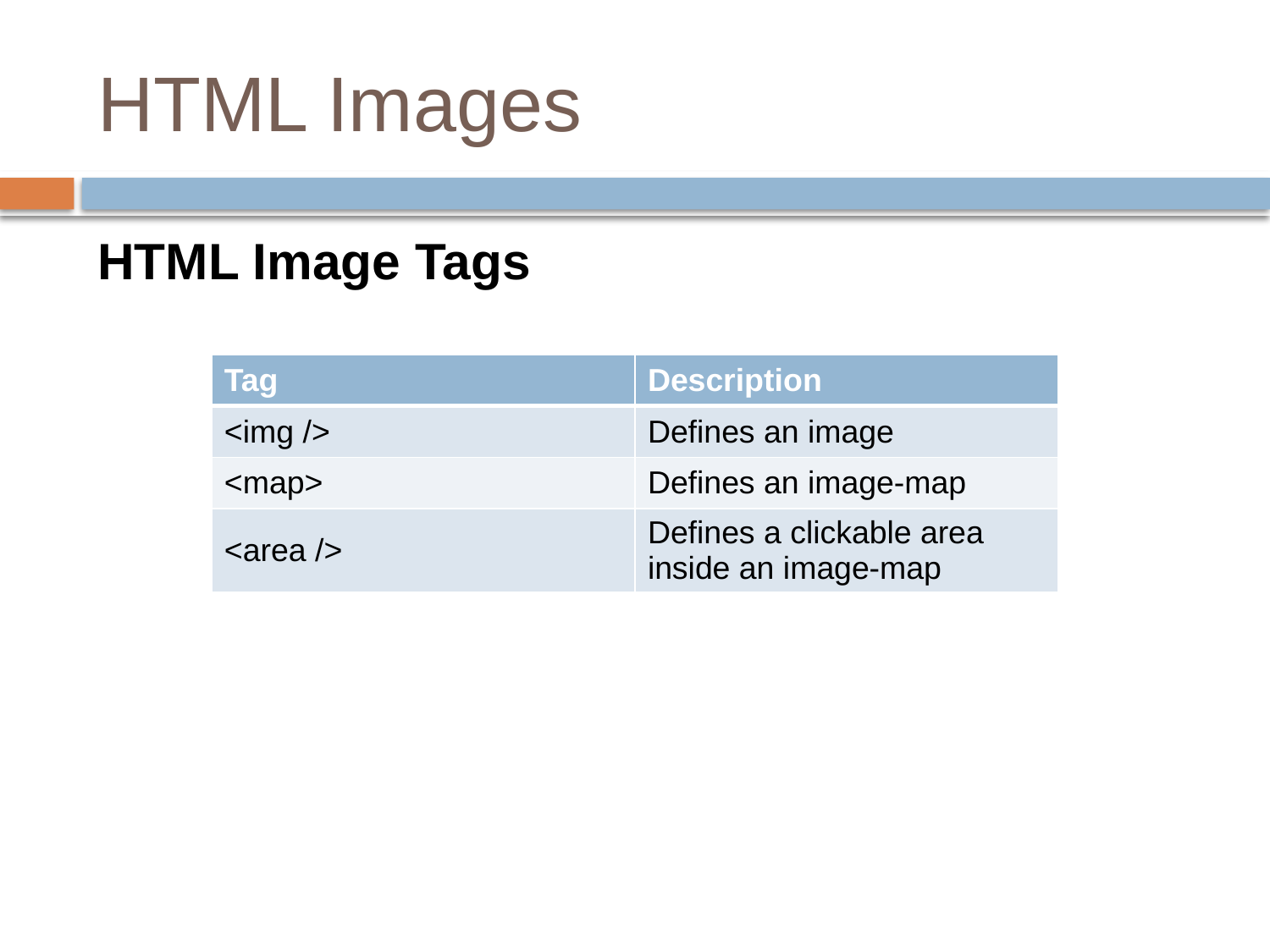

# HTML Images
HTML Image Tags

| Tag | Description |
| --- | --- |
| <img /> | Defines an image |
| <map> | Defines an image-map |
| <area /> | Defines a clickable area inside an image-map |